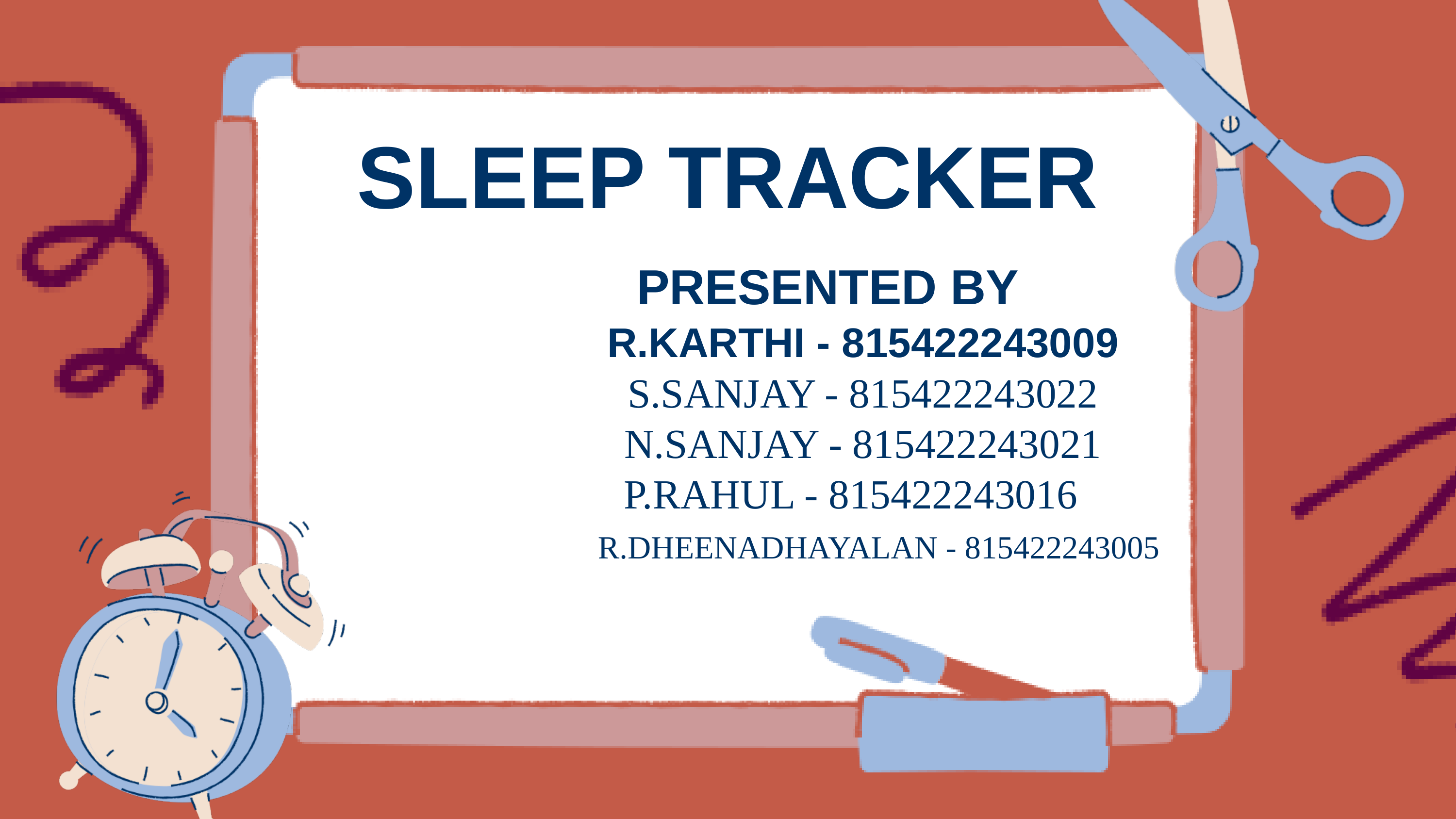

SLEEP TRACKER
PRESENTED BY
R.KARTHI - 815422243009
S.SANJAY - 815422243022

N.SANJAY - 815422243021
P.RAHUL - 815422243016

R.DHEENADHAYALAN - 815422243005